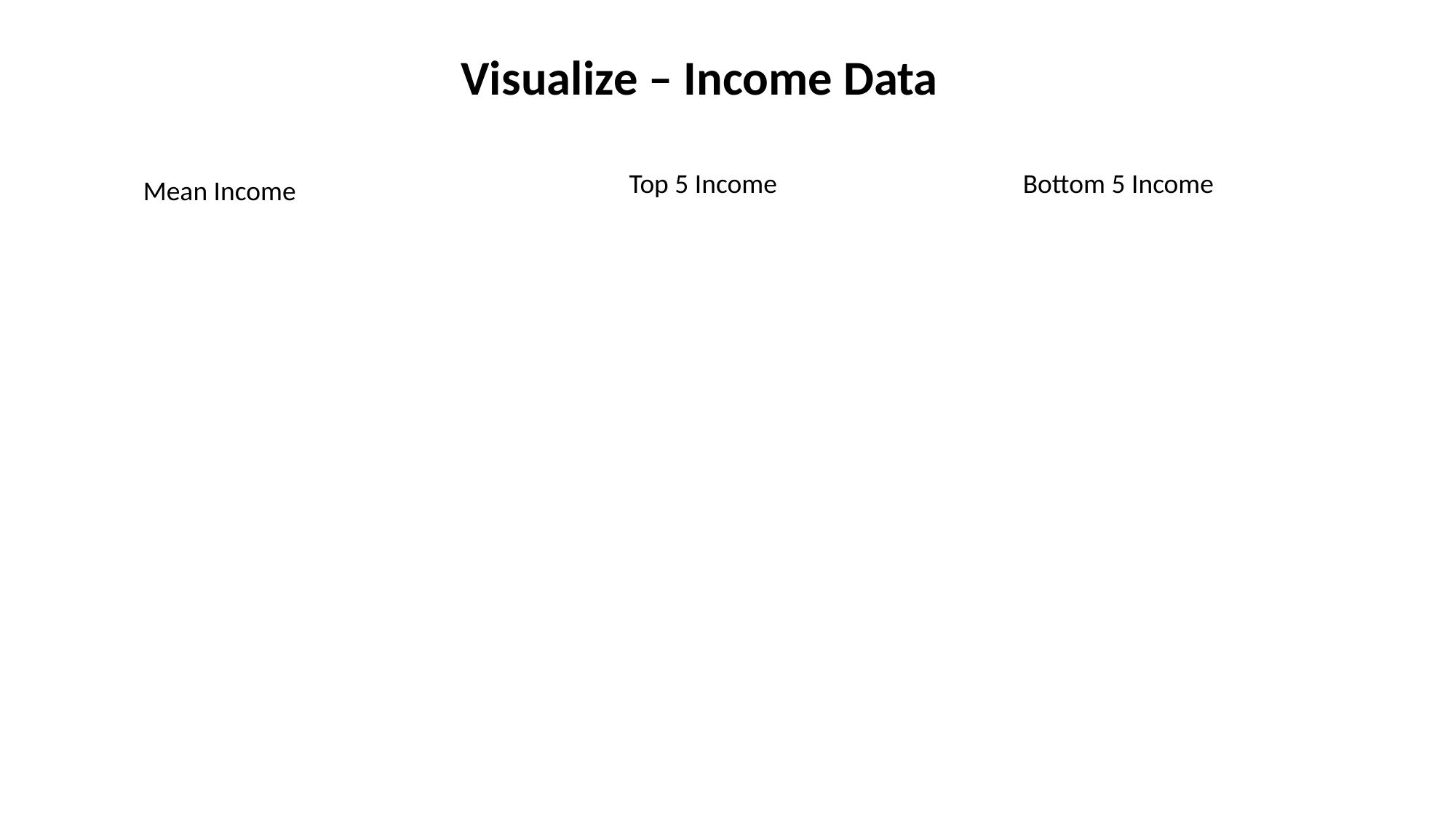

Visualize – Income Data
Top 5 Income
Bottom 5 Income
Mean Income